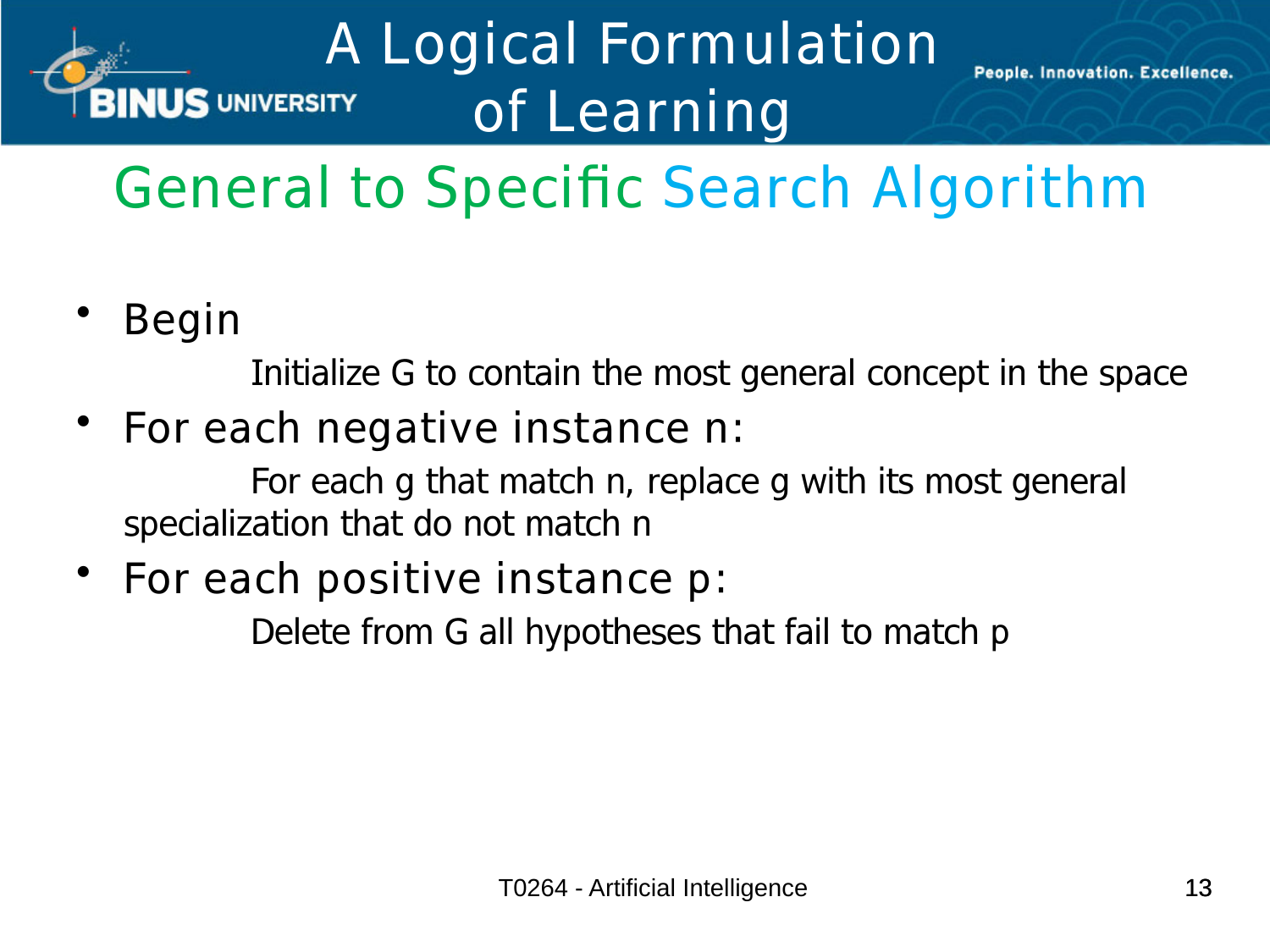

A Logical Formulation
of Learning
General to Specific Search Algorithm
Begin
		Initialize G to contain the most general concept in the space
For each negative instance n:
		For each g that match n, replace g with its most general 	specialization that do not match n
For each positive instance p:
		Delete from G all hypotheses that fail to match p
T0264 - Artificial Intelligence
13
13